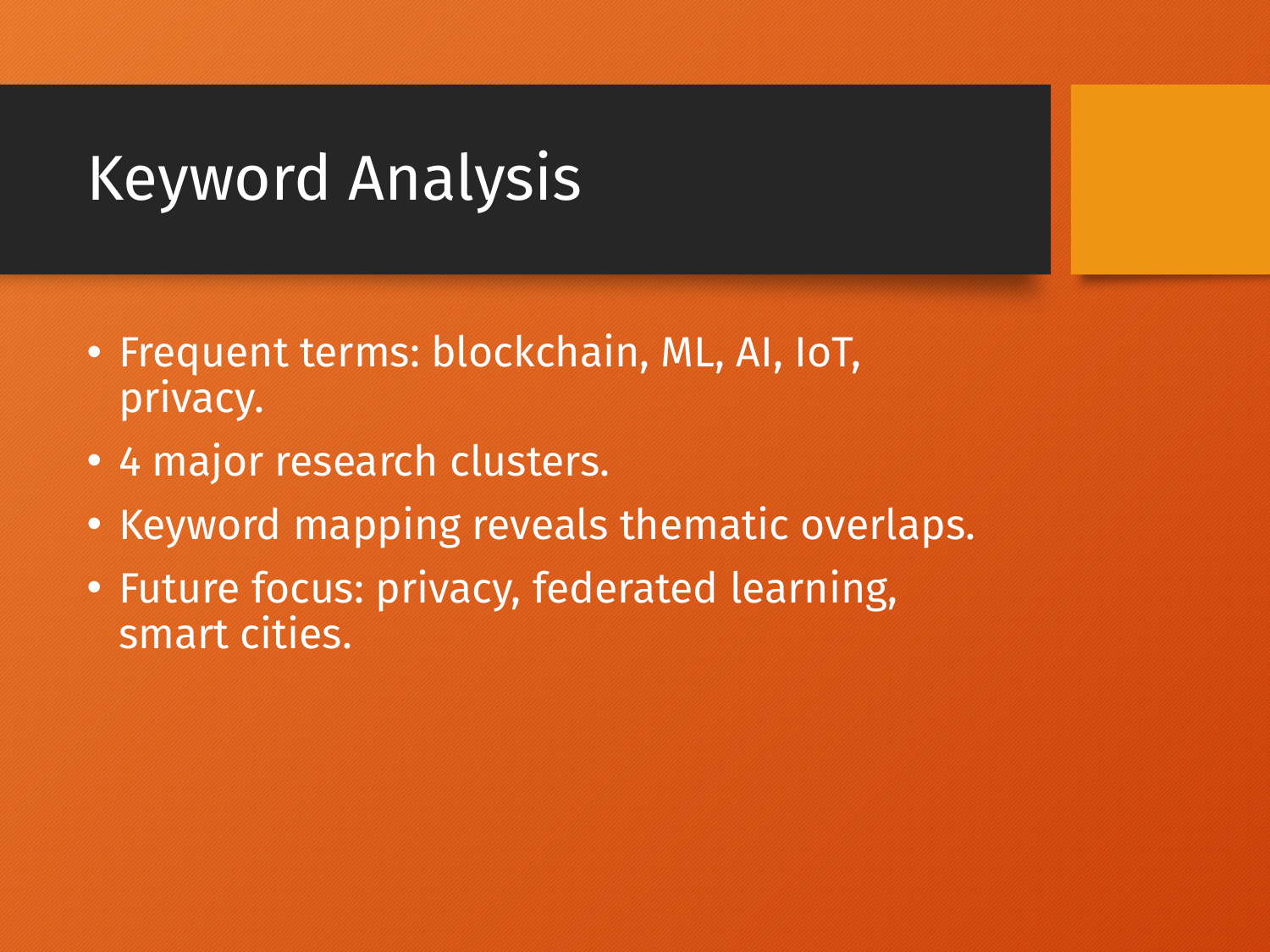

# Keyword Analysis
Frequent terms: blockchain, ML, AI, IoT, privacy.
4 major research clusters.
Keyword mapping reveals thematic overlaps.
Future focus: privacy, federated learning, smart cities.